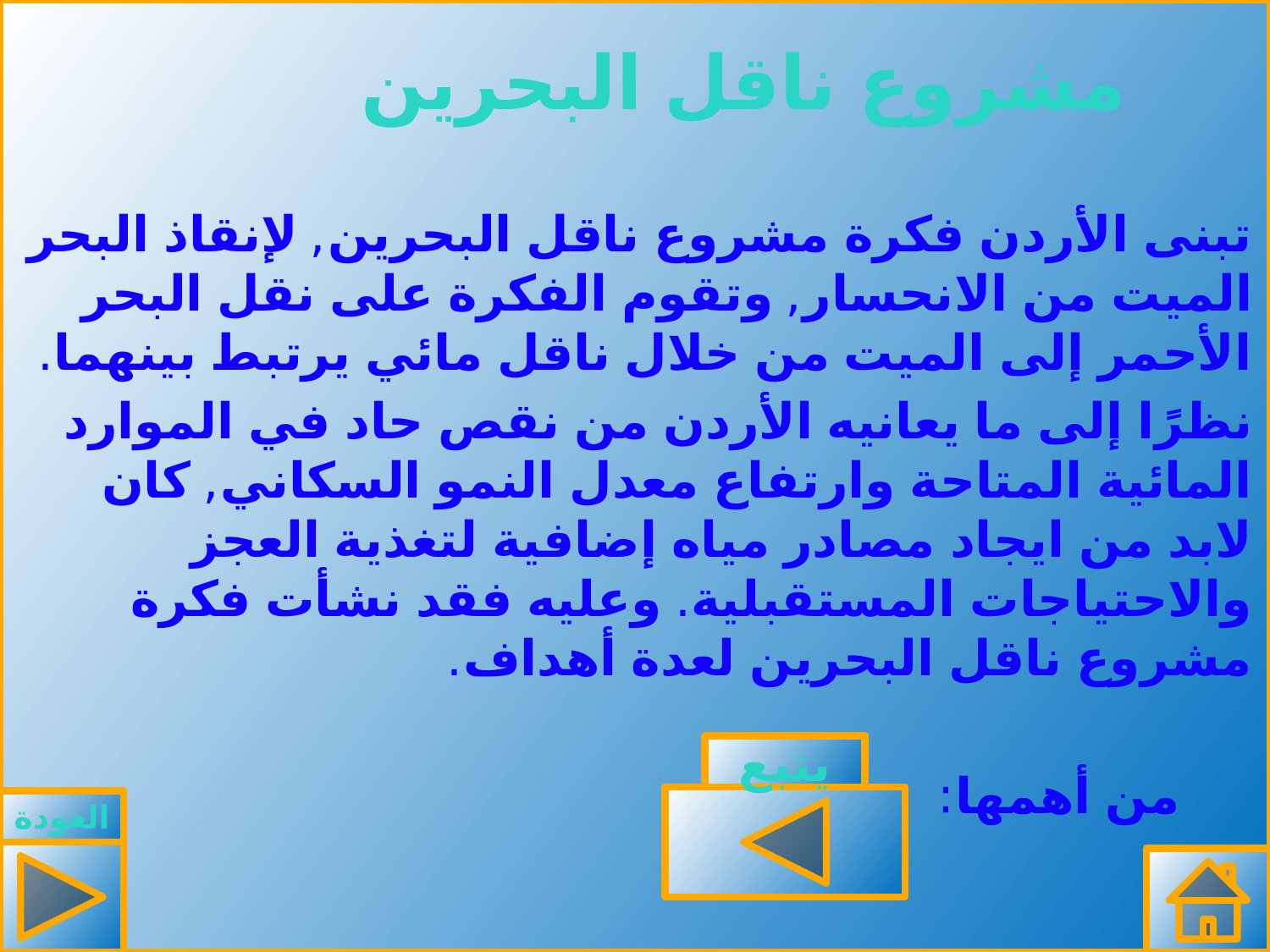

# مشروع ناقل البحرين
تبنى الأردن فكرة مشروع ناقل البحرين, لإنقاذ البحر الميت من الانحسار, وتقوم الفكرة على نقل البحر الأحمر إلى الميت من خلال ناقل مائي يرتبط بينهما.
نظرًا إلى ما يعانيه الأردن من نقص حاد في الموارد المائية المتاحة وارتفاع معدل النمو السكاني, كان لابد من ايجاد مصادر مياه إضافية لتغذية العجز والاحتياجات المستقبلية. وعليه فقد نشأت فكرة مشروع ناقل البحرين لعدة أهداف.

     من أهمها:
يتبع

العودة